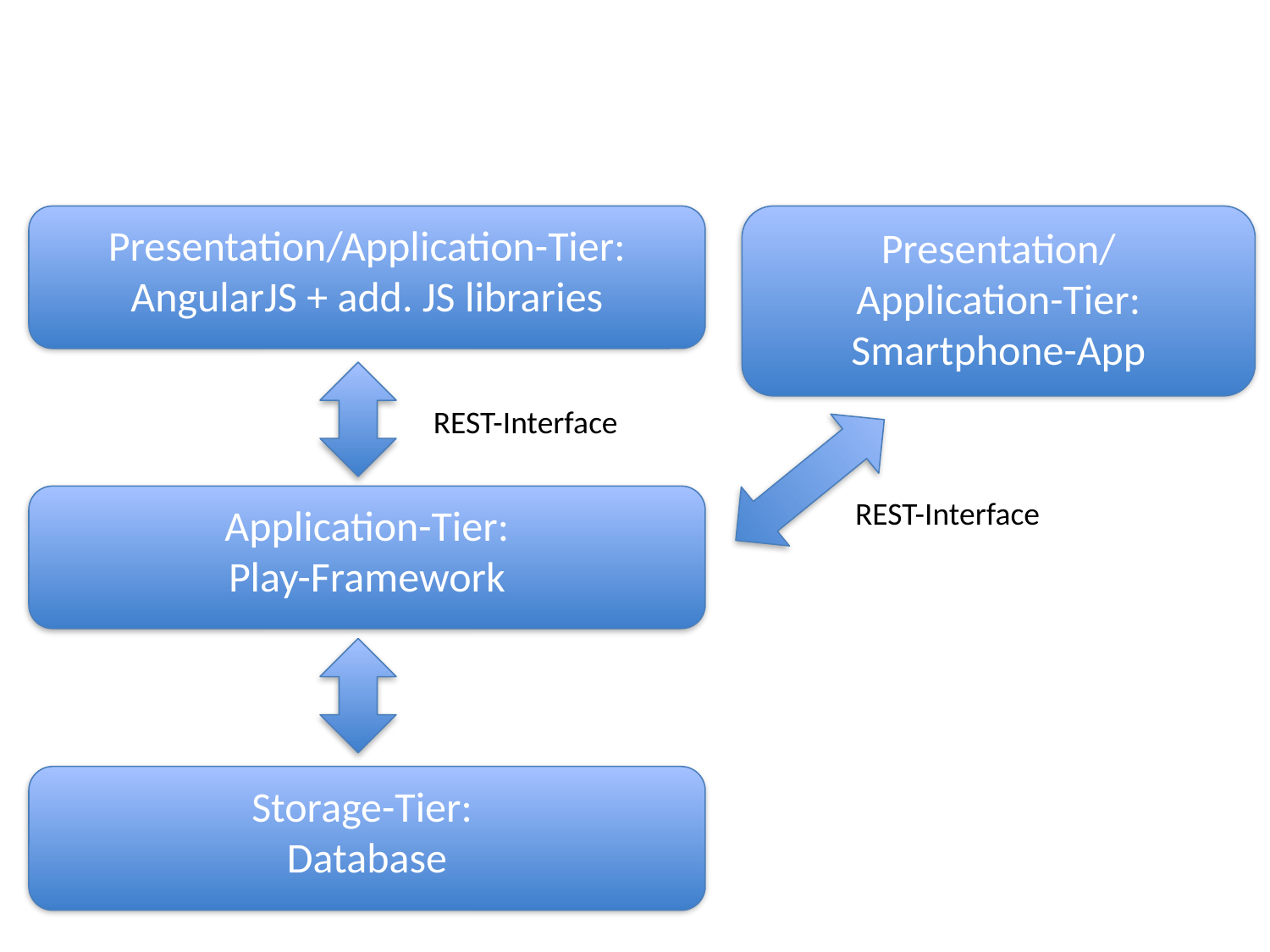

Presentation/Application-Tier:
AngularJS + add. JS libraries
Presentation/
Application-Tier:
Smartphone-App

REST-Interface
Application-Tier:
Play-Framework
REST-Interface

Storage-Tier:
Database